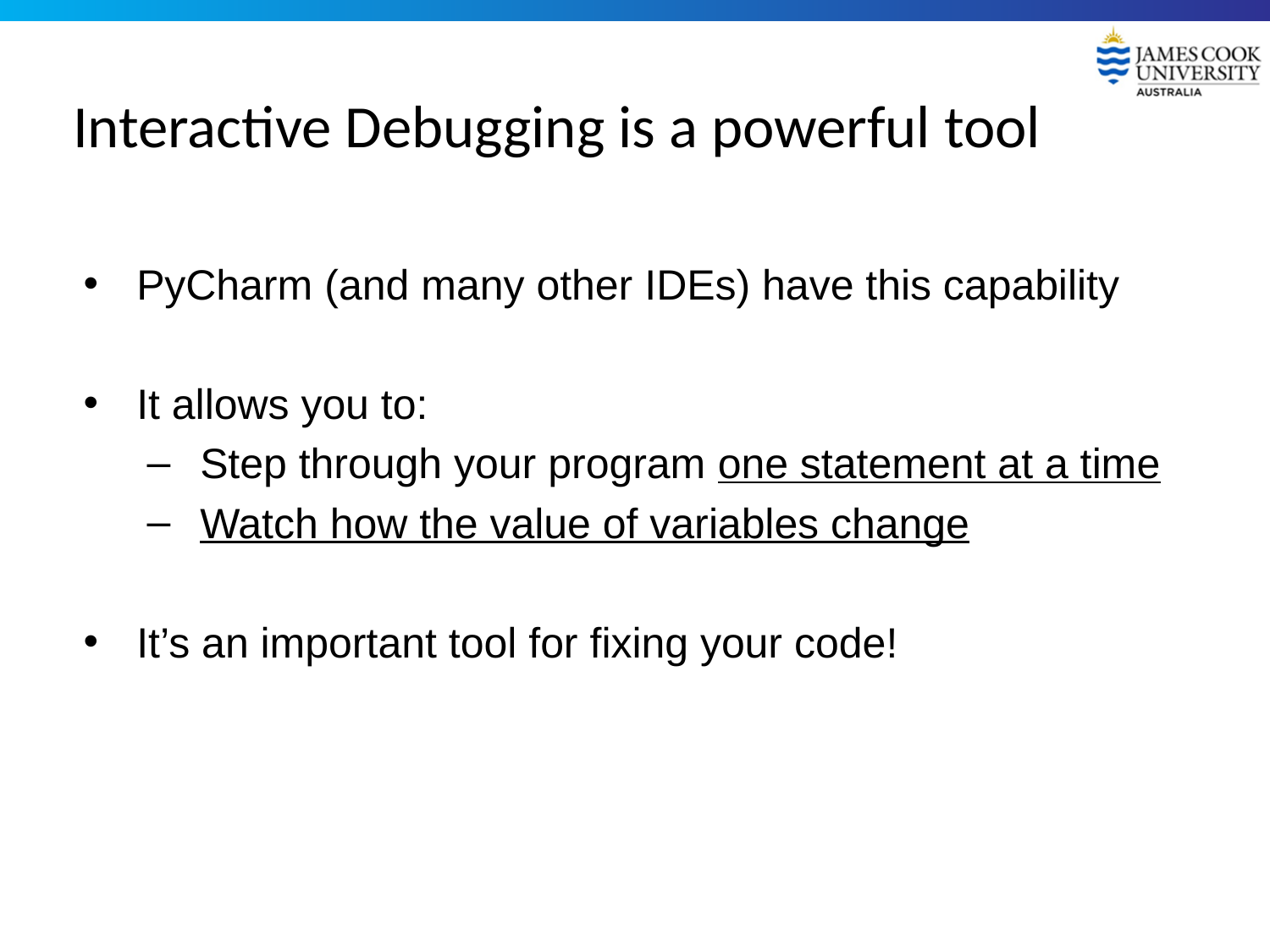

# Interactive Debugging is a powerful tool
PyCharm (and many other IDEs) have this capability

It allows you to:
Step through your program one statement at a time
Watch how the value of variables change

It’s an important tool for fixing your code!